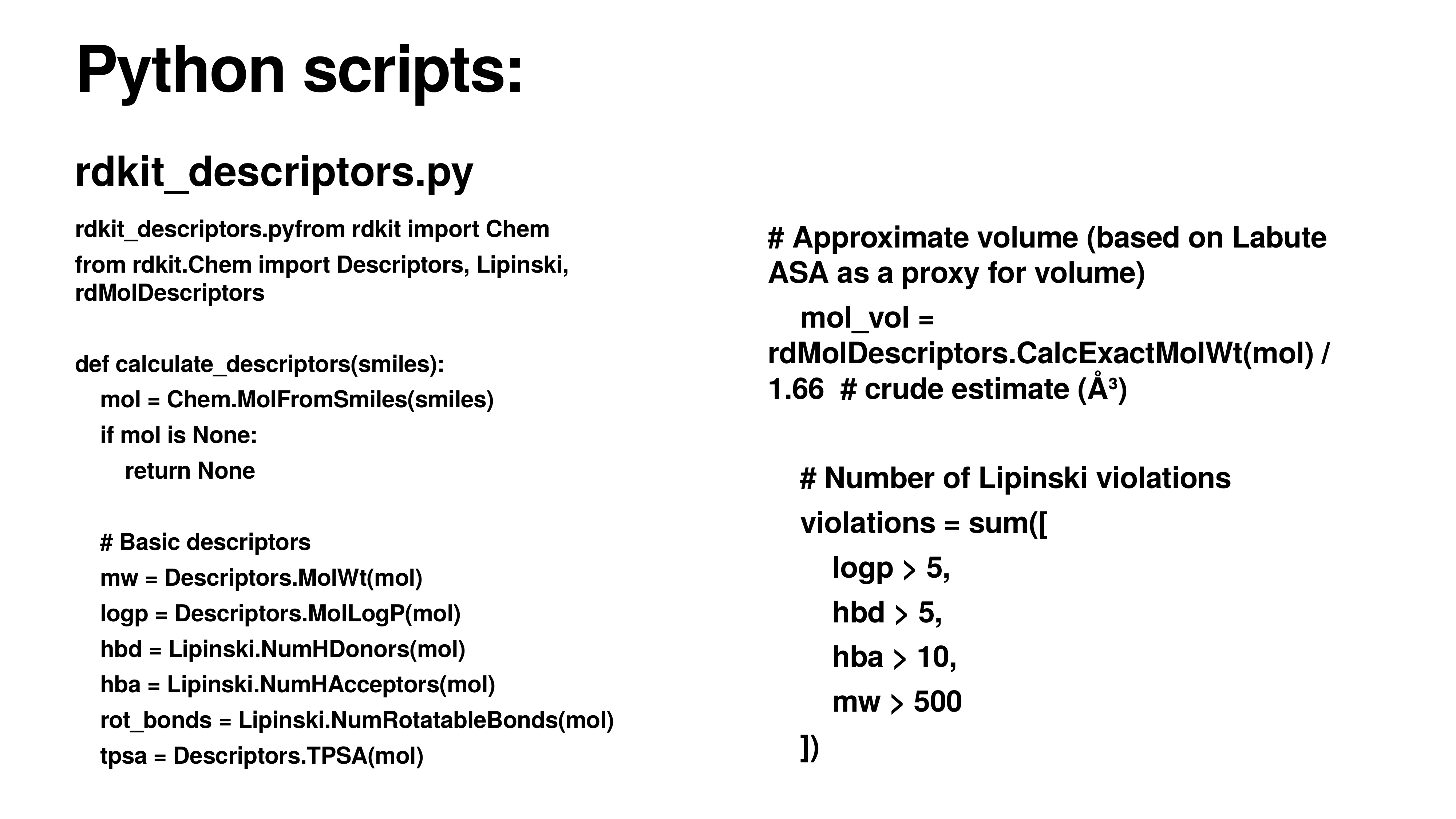

# Python scripts:
rdkit_descriptors.py
rdkit_descriptors.pyfrom rdkit import Chem
from rdkit.Chem import Descriptors, Lipinski, rdMolDescriptors

def calculate_descriptors(smiles):
    mol = Chem.MolFromSmiles(smiles)
    if mol is None:
        return None

    # Basic descriptors
    mw = Descriptors.MolWt(mol)
    logp = Descriptors.MolLogP(mol)
    hbd = Lipinski.NumHDonors(mol)
    hba = Lipinski.NumHAcceptors(mol)
    rot_bonds = Lipinski.NumRotatableBonds(mol)
    tpsa = Descriptors.TPSA(mol)
# Approximate volume (based on Labute ASA as a proxy for volume)
    mol_vol = rdMolDescriptors.CalcExactMolWt(mol) / 1.66  # crude estimate (Å³)

    # Number of Lipinski violations
    violations = sum([
        logp > 5,
        hbd > 5,
        hba > 10,
        mw > 500
    ])